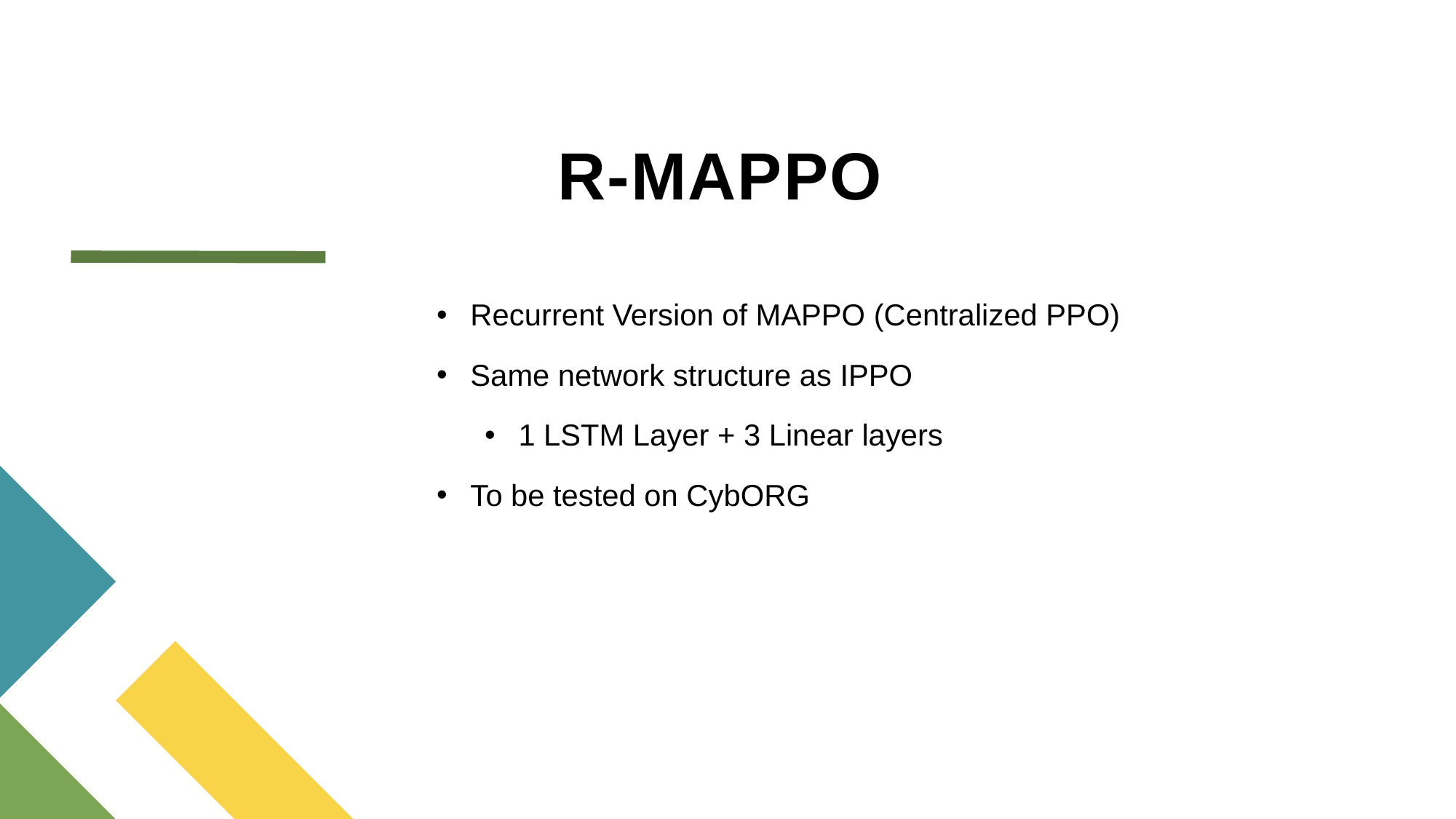

# R-MAPPO
Recurrent Version of MAPPO (Centralized PPO)
Same network structure as IPPO
1 LSTM Layer + 3 Linear layers
To be tested on CybORG